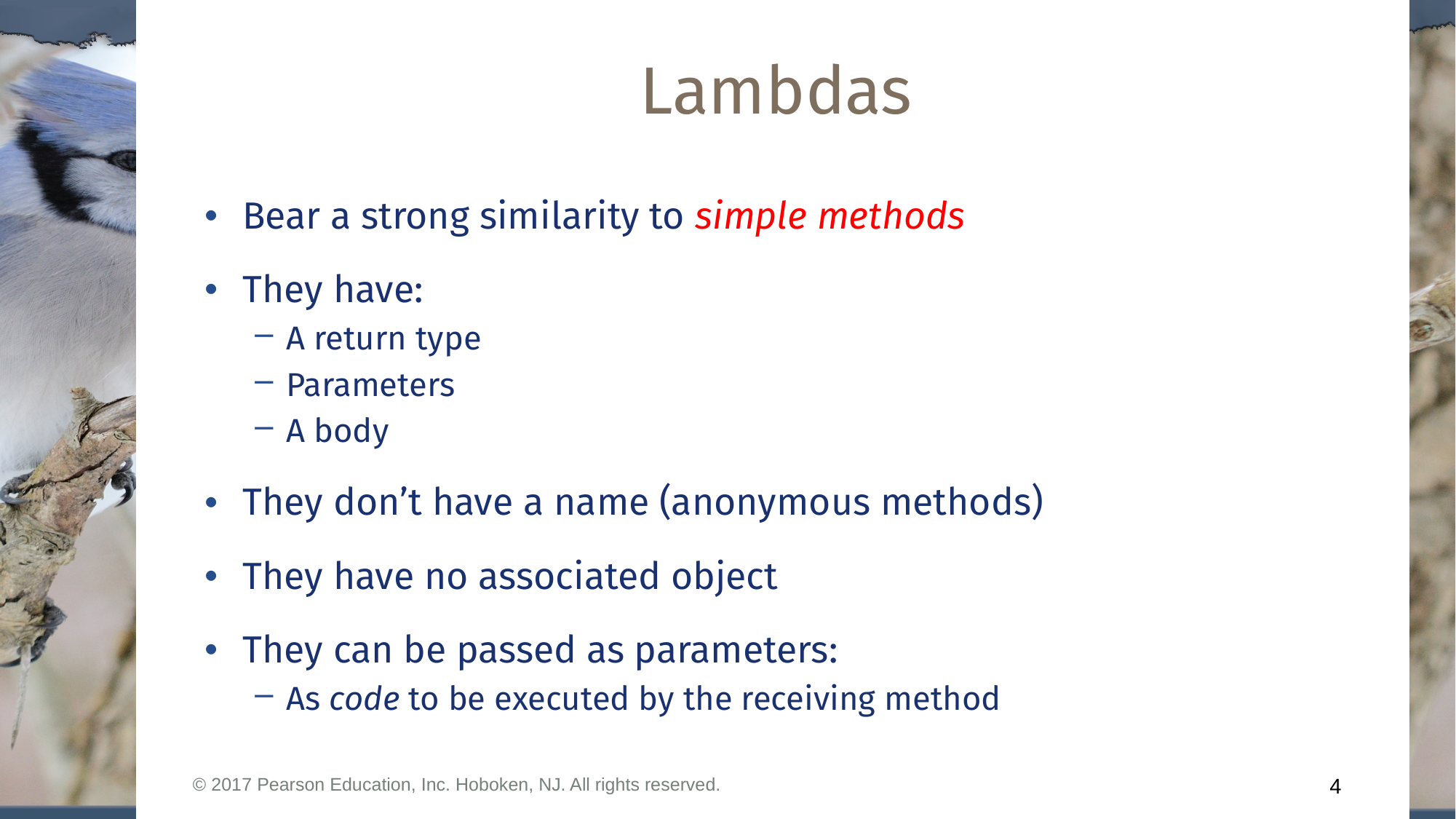

# Lambdas
Bear a strong similarity to simple methods
They have:
A return type
Parameters
A body
They don’t have a name (anonymous methods)
They have no associated object
They can be passed as parameters:
As code to be executed by the receiving method

© 2017 Pearson Education, Inc. Hoboken, NJ. All rights reserved.